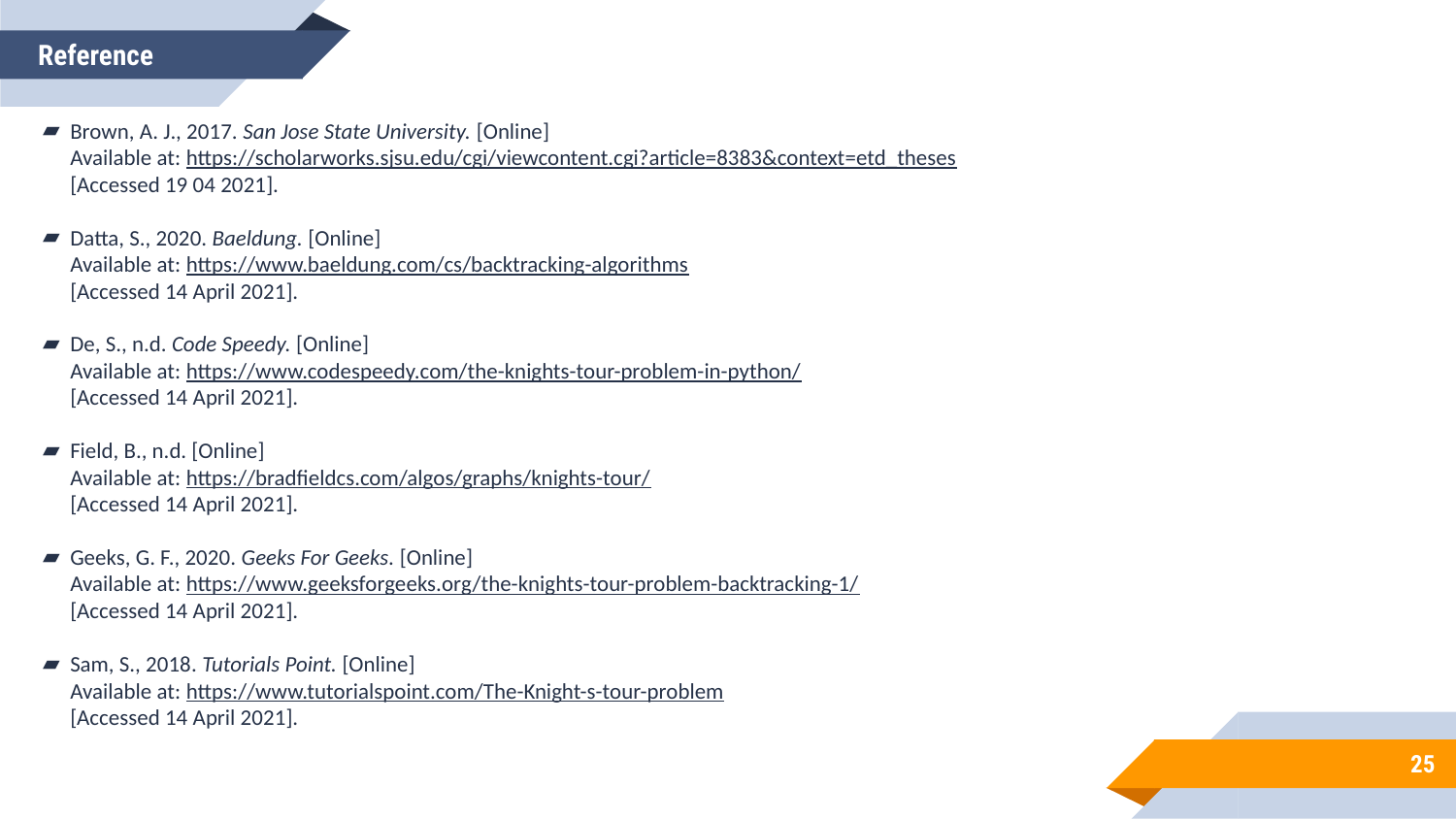

Reference
Brown, A. J., 2017. San Jose State University. [Online]
Available at: https://scholarworks.sjsu.edu/cgi/viewcontent.cgi?article=8383&context=etd_theses
[Accessed 19 04 2021].

Datta, S., 2020. Baeldung. [Online]
Available at: https://www.baeldung.com/cs/backtracking-algorithms
[Accessed 14 April 2021].

De, S., n.d. Code Speedy. [Online]
Available at: https://www.codespeedy.com/the-knights-tour-problem-in-python/
[Accessed 14 April 2021].

Field, B., n.d. [Online]
Available at: https://bradfieldcs.com/algos/graphs/knights-tour/
[Accessed 14 April 2021].

Geeks, G. F., 2020. Geeks For Geeks. [Online]
Available at: https://www.geeksforgeeks.org/the-knights-tour-problem-backtracking-1/
[Accessed 14 April 2021].

Sam, S., 2018. Tutorials Point. [Online]
Available at: https://www.tutorialspoint.com/The-Knight-s-tour-problem
[Accessed 14 April 2021].

25